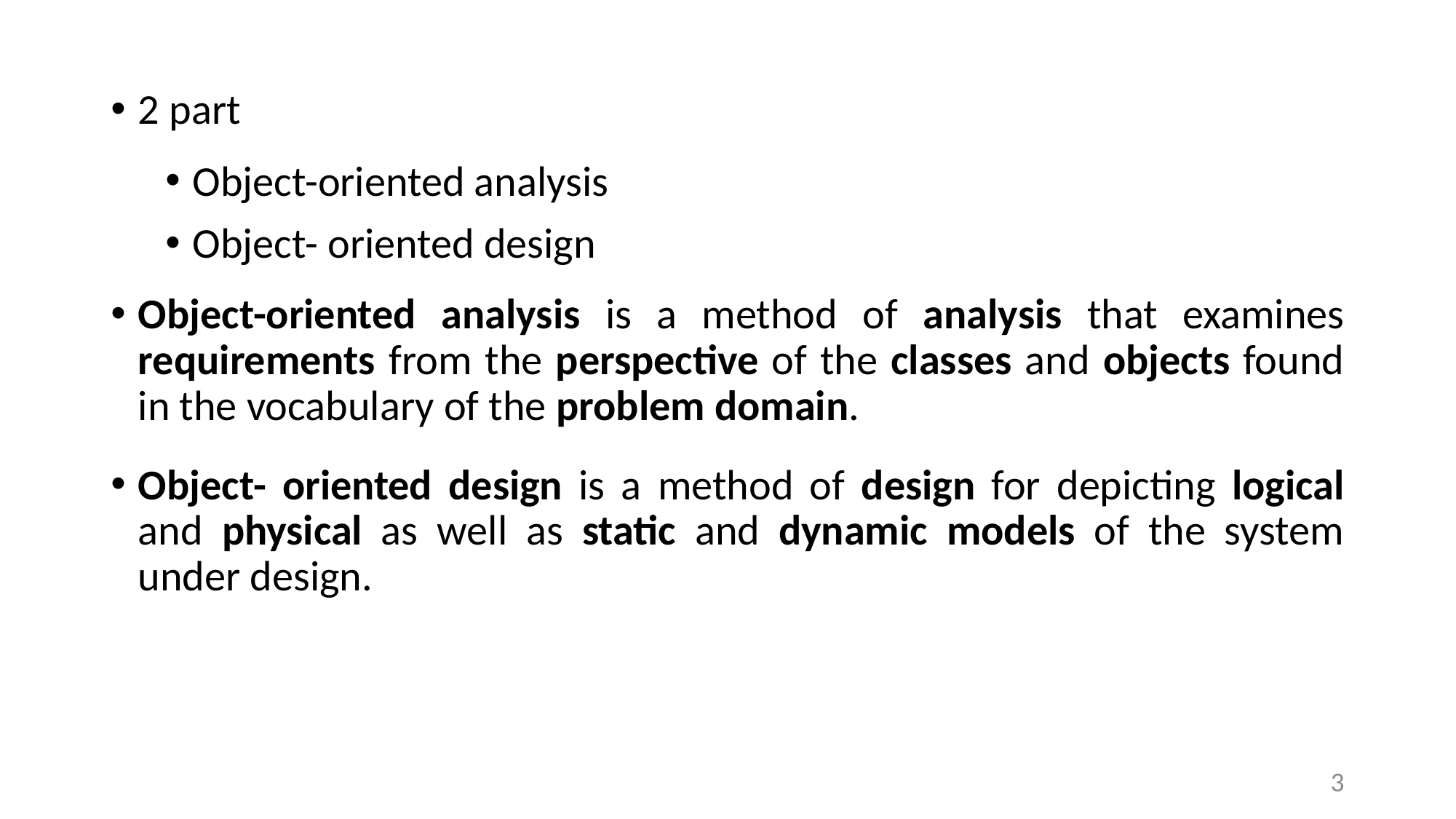

2 part
Object-oriented analysis
Object- oriented design
Object-oriented analysis is a method of analysis that examines requirements from the perspective of the classes and objects found in the vocabulary of the problem domain.
Object- oriented design is a method of design for depicting logical and physical as well as static and dynamic models of the system under design.

3